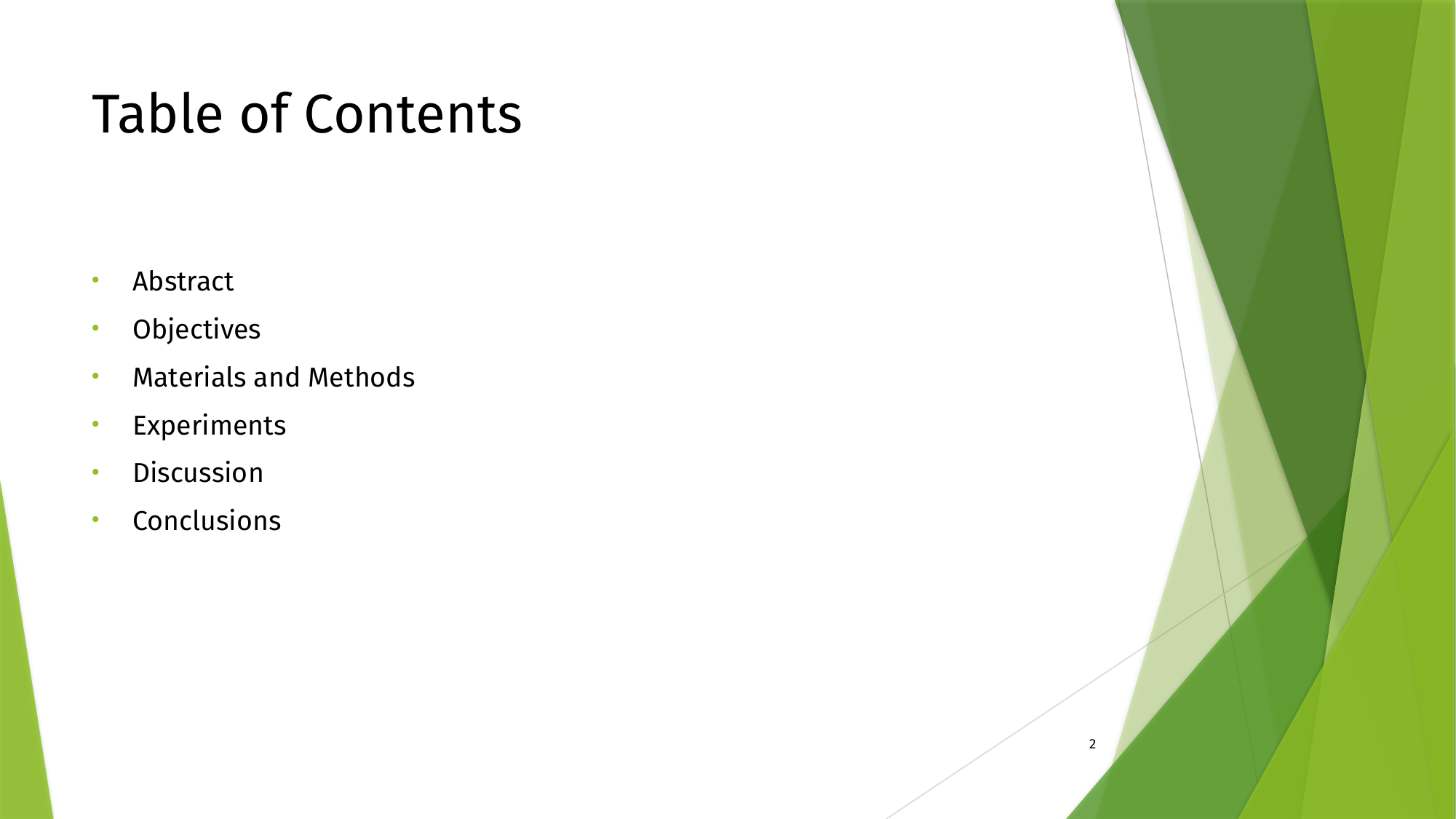

# Table of Contents
Abstract
Objectives
Materials and Methods
Experiments
Discussion
Conclusions

2